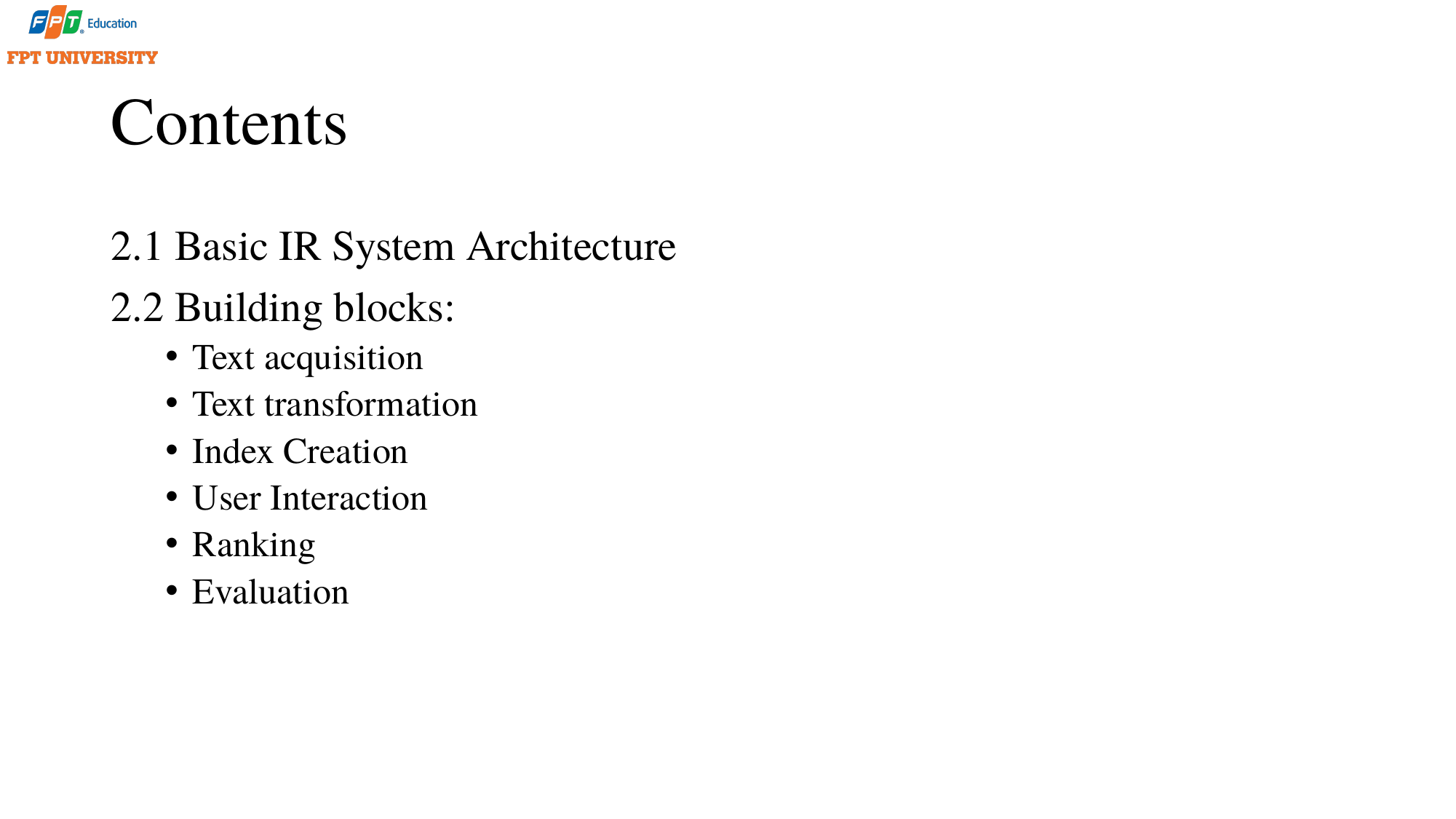

# Contents
2.1 Basic IR System Architecture
2.2 Building blocks:
Text acquisition
Text transformation
Index Creation
User Interaction
Ranking
Evaluation